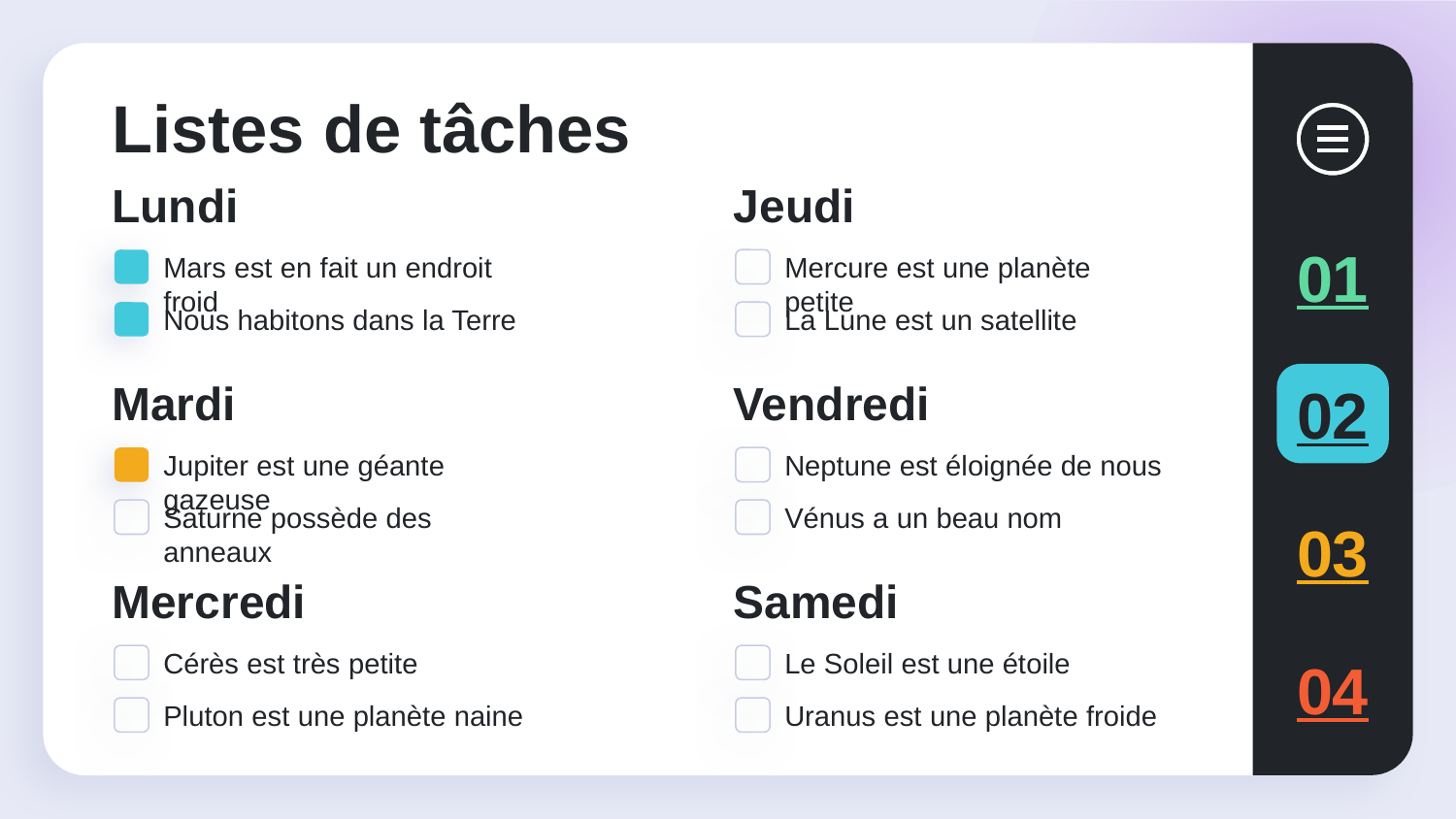

# Listes de tâches

Lundi
Jeudi
01

Mars est en fait un endroit froid

Mercure est une planète petite

Nous habitons dans la Terre

La Lune est un satellite

Mardi
Vendredi
02

Jupiter est une géante gazeuse

Neptune est éloignée de nous

Saturne possède des anneaux

Vénus a un beau nom
03
Mercredi
Samedi

Cérès est très petite

Le Soleil est une étoile
04

Pluton est une planète naine

Uranus est une planète froide